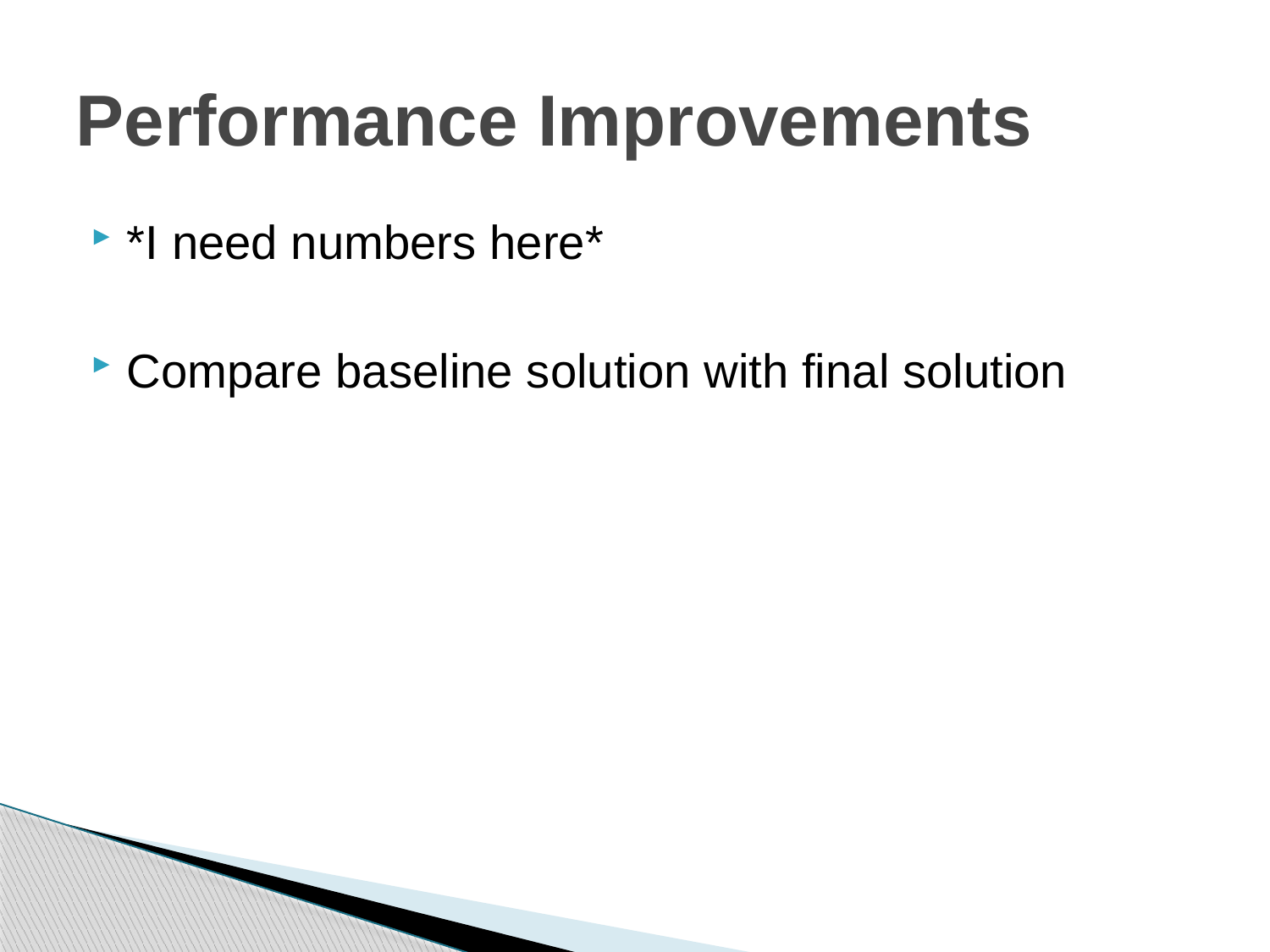

# Performance Improvements
*I need numbers here*

Compare baseline solution with final solution